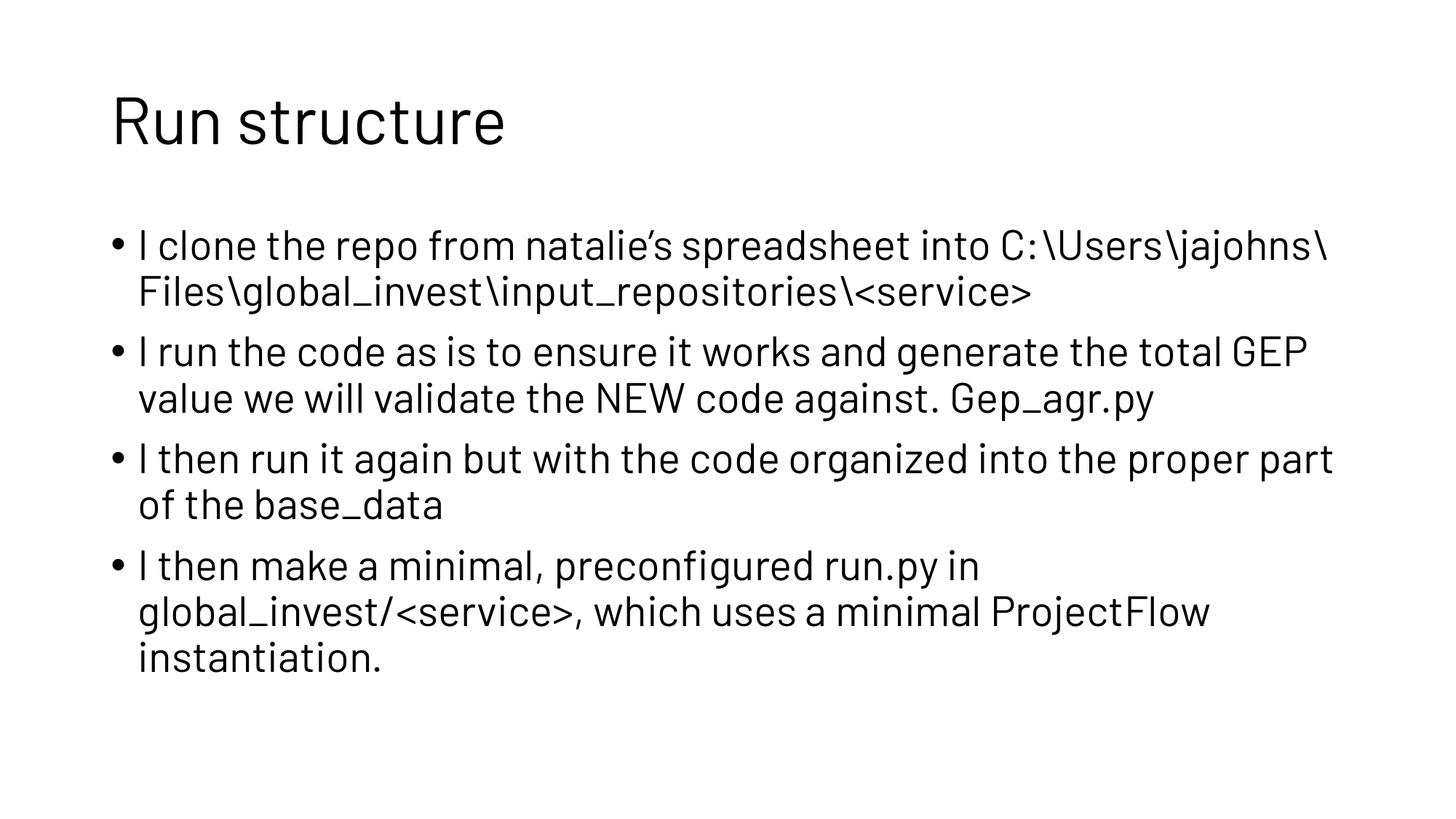

# Run structure
I clone the repo from natalie’s spreadsheet into C:\Users\jajohns\Files\global_invest\input_repositories\<service>
I run the code as is to ensure it works and generate the total GEP value we will validate the NEW code against. Gep_agr.py
I then run it again but with the code organized into the proper part of the base_data
I then make a minimal, preconfigured run.py in global_invest/<service>, which uses a minimal ProjectFlow instantiation.